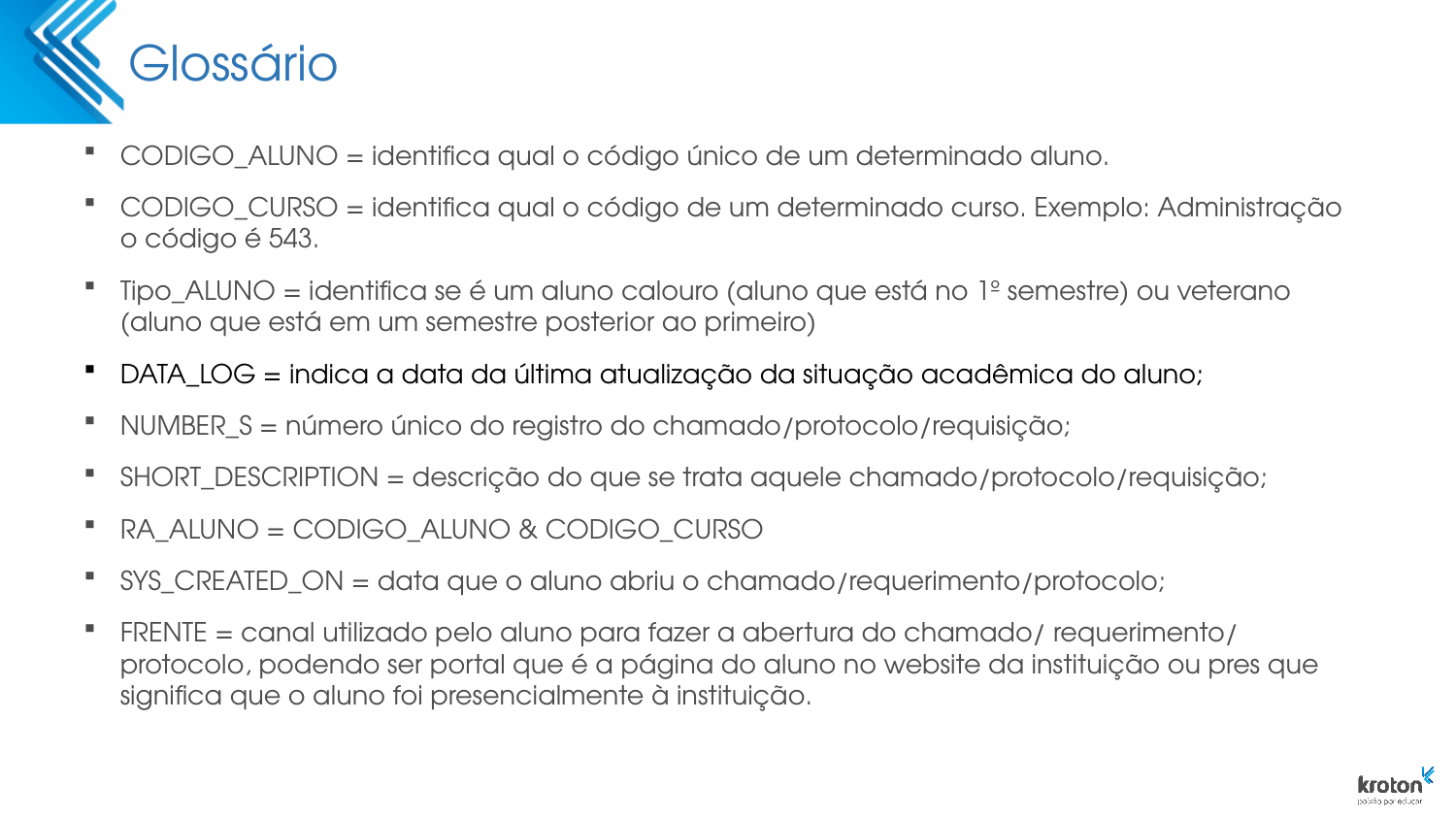

# Glossário
CODIGO_ALUNO = identifica qual o código único de um determinado aluno.
CODIGO_CURSO = identifica qual o código de um determinado curso. Exemplo: Administração o código é 543.
Tipo_ALUNO = identifica se é um aluno calouro (aluno que está no 1º semestre) ou veterano (aluno que está em um semestre posterior ao primeiro)
DATA_LOG = indica a data da última atualização da situação acadêmica do aluno;
NUMBER_S = número único do registro do chamado/protocolo/requisição;
SHORT_DESCRIPTION = descrição do que se trata aquele chamado/protocolo/requisição;
RA_ALUNO = CODIGO_ALUNO & CODIGO_CURSO
SYS_CREATED_ON = data que o aluno abriu o chamado/requerimento/protocolo;
FRENTE = canal utilizado pelo aluno para fazer a abertura do chamado/ requerimento/ protocolo, podendo ser portal que é a página do aluno no website da instituição ou pres que significa que o aluno foi presencialmente à instituição.